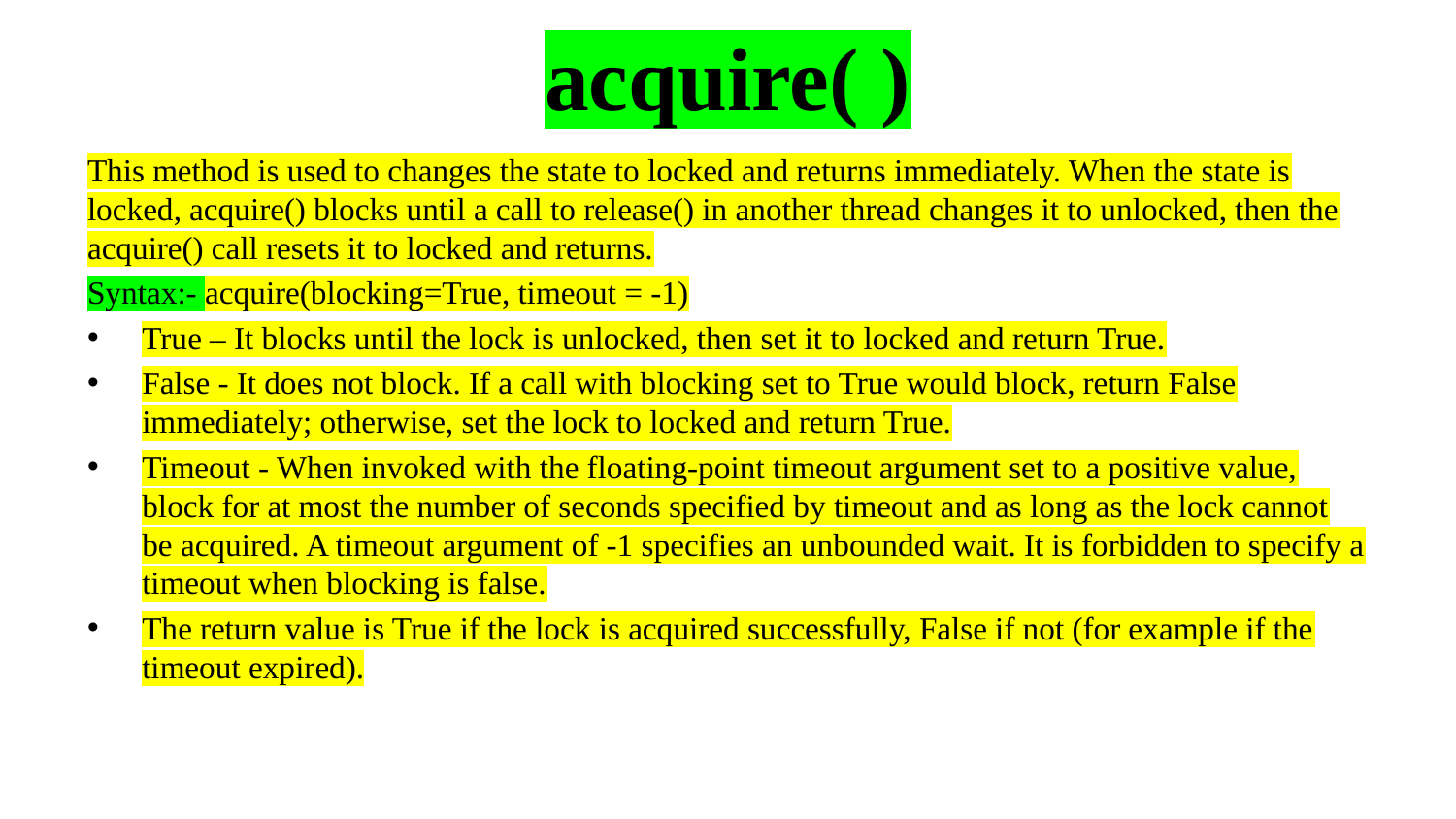

# acquire( )
This method is used to changes the state to locked and returns immediately. When the state is locked, acquire() blocks until a call to release() in another thread changes it to unlocked, then the acquire() call resets it to locked and returns.
Syntax:- acquire(blocking=True, timeout = -1)
True – It blocks until the lock is unlocked, then set it to locked and return True.
False - It does not block. If a call with blocking set to True would block, return False immediately; otherwise, set the lock to locked and return True.
Timeout - When invoked with the floating-point timeout argument set to a positive value, block for at most the number of seconds specified by timeout and as long as the lock cannot be acquired. A timeout argument of -1 specifies an unbounded wait. It is forbidden to specify a timeout when blocking is false.
The return value is True if the lock is acquired successfully, False if not (for example if the timeout expired).